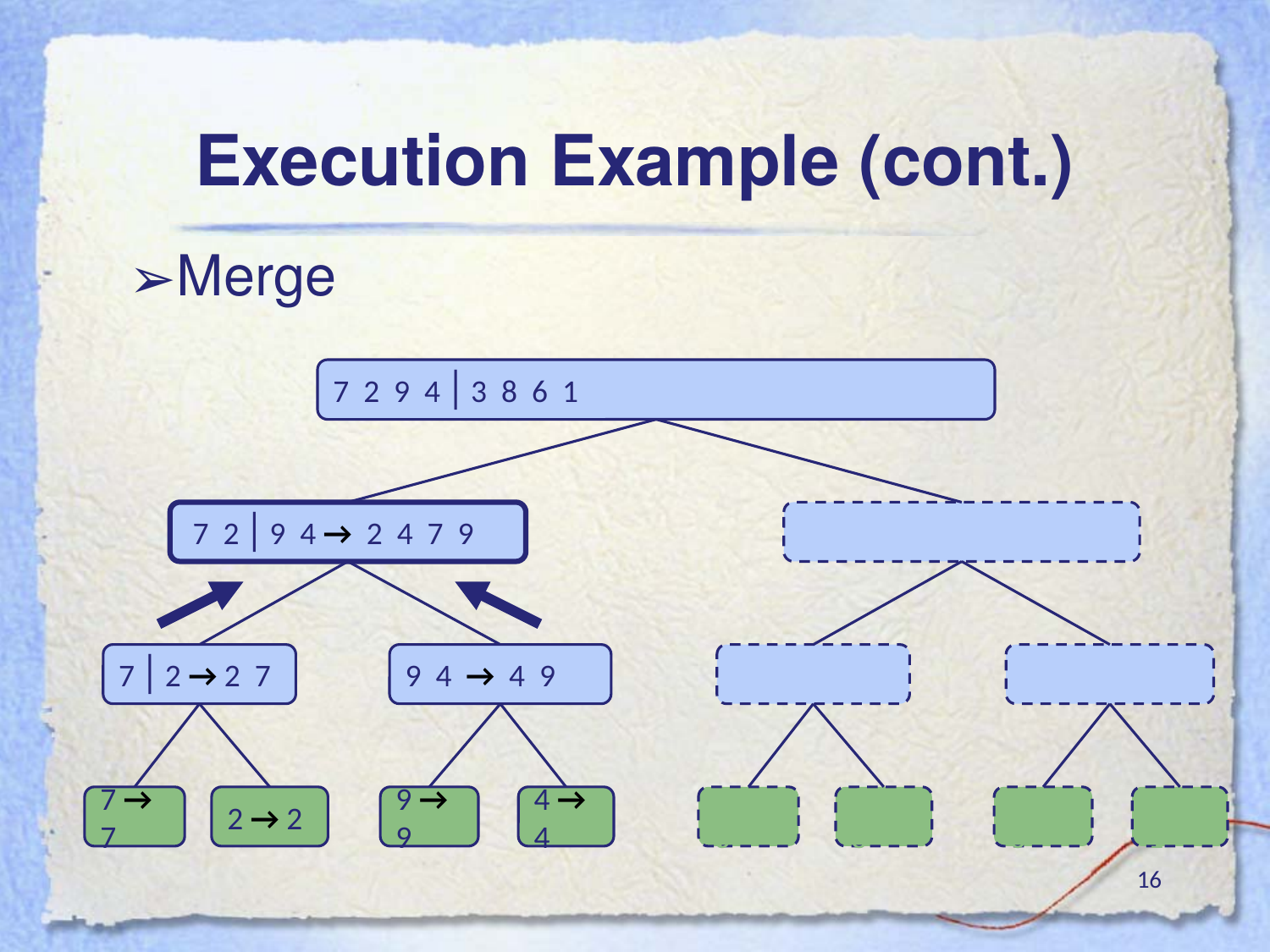

# Execution Example (cont.)
Merge
7  2  9  4 ⏐ 3  8  6  1  →  1  2  3  4  6  7  8  9
 7  2 ⏐ 9  4 →  2  4  7  9
3  8  6  1  →  1  3  8  6
7 ⏐ 2 → 2  7
9  4  →  4  9
3  8  →  3  8
6  1  →  1  6
7 → 7
2 → 2
9 → 9
4 → 4
3 → 3
8 → 8
6 → 6
1 → 1
16